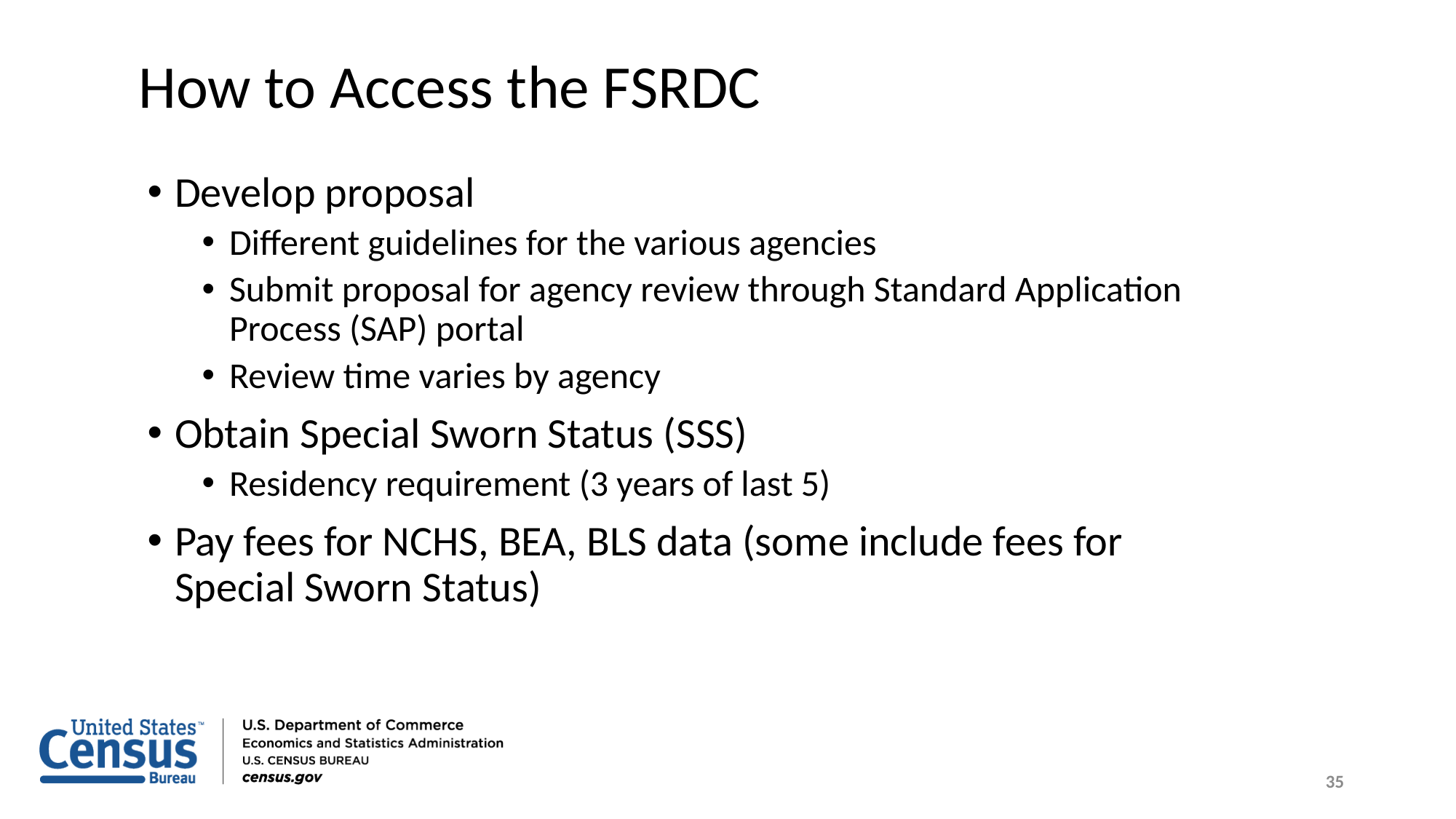

# How to Access the FSRDC
Develop proposal
Different guidelines for the various agencies
Submit proposal for agency review through Standard Application Process (SAP) portal
Review time varies by agency
Obtain Special Sworn Status (SSS)
Residency requirement (3 years of last 5)
Pay fees for NCHS, BEA, BLS data (some include fees for Special Sworn Status)
35